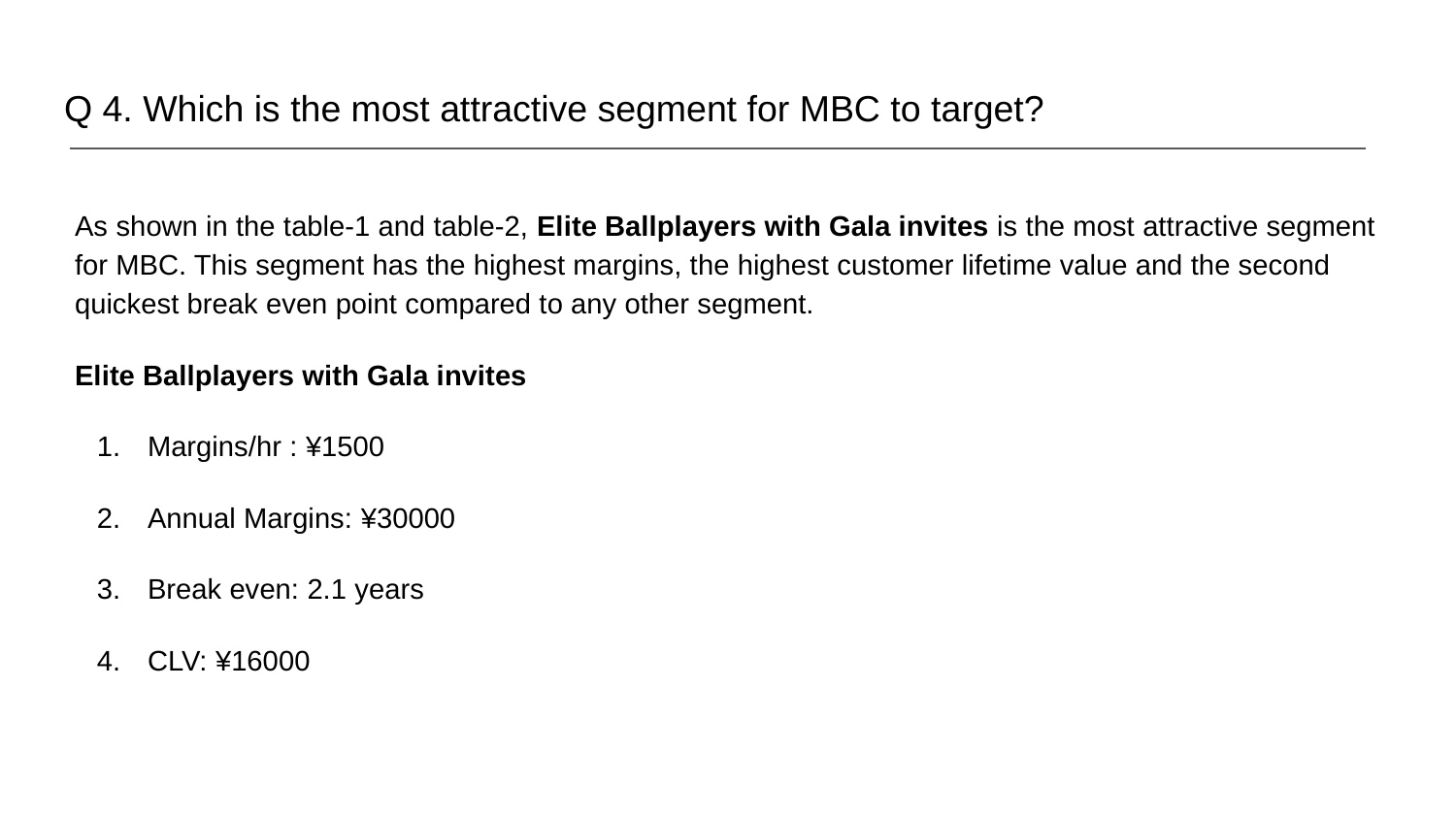

# Q 4. Which is the most attractive segment for MBC to target?
As shown in the table-1 and table-2, Elite Ballplayers with Gala invites is the most attractive segment for MBC. This segment has the highest margins, the highest customer lifetime value and the second quickest break even point compared to any other segment.
Elite Ballplayers with Gala invites
Margins/hr : ¥1500
Annual Margins: ¥30000
Break even: 2.1 years
CLV: ¥16000